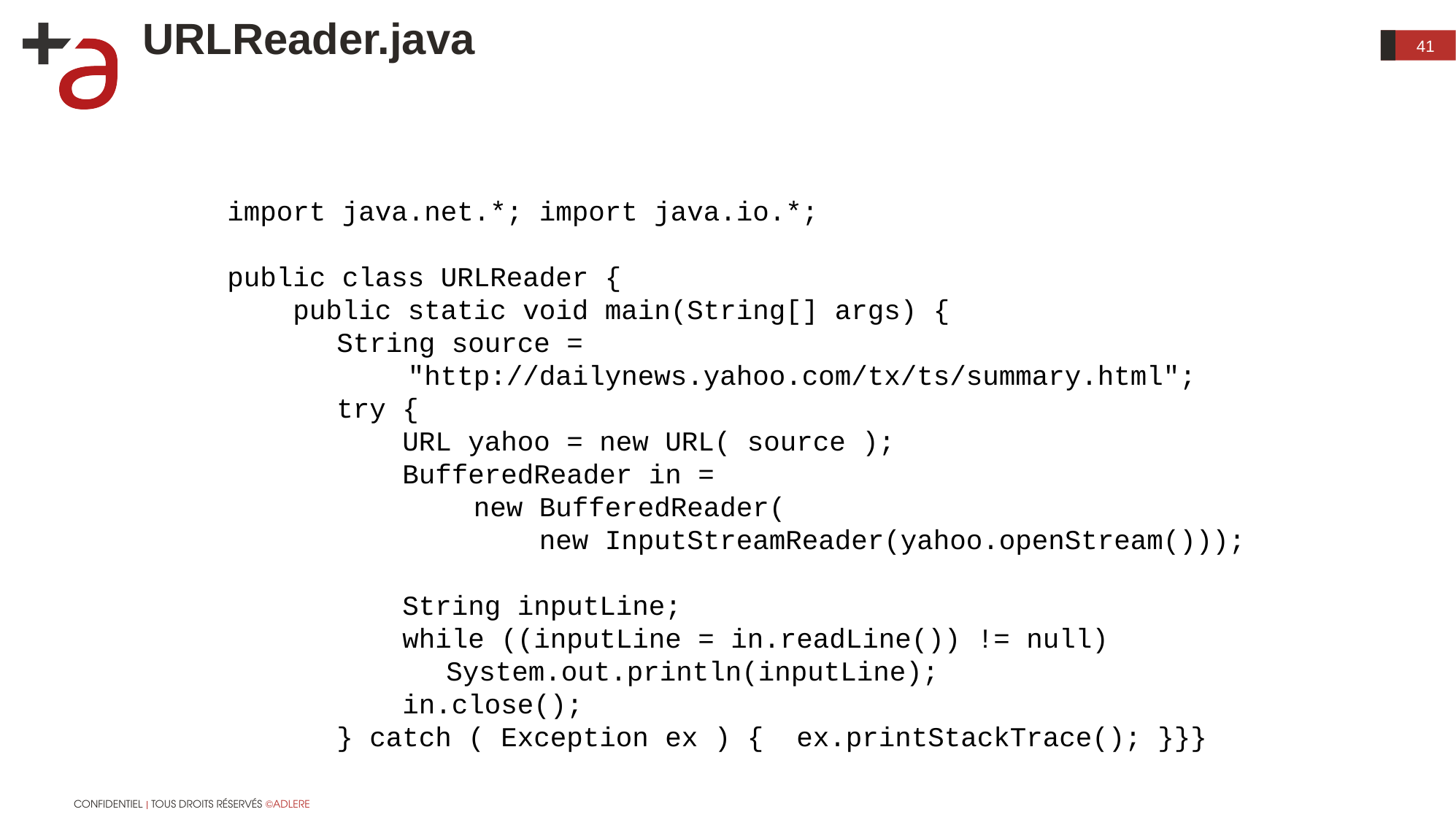

# URLReader.java
41

import java.net.*; import java.io.*;

public class URLReader {
    public static void main(String[] args) {
	String source =
           "http://dailynews.yahoo.com/tx/ts/summary.html";
	try {
	    URL yahoo = new URL( source );
	    BufferedReader in =
               new BufferedReader(
                   new InputStreamReader(yahoo.openStream()));

	    String inputLine;
	    while ((inputLine = in.readLine()) != null)
		System.out.println(inputLine);
	    in.close();
	} catch ( Exception ex ) {  ex.printStackTrace(); }}}